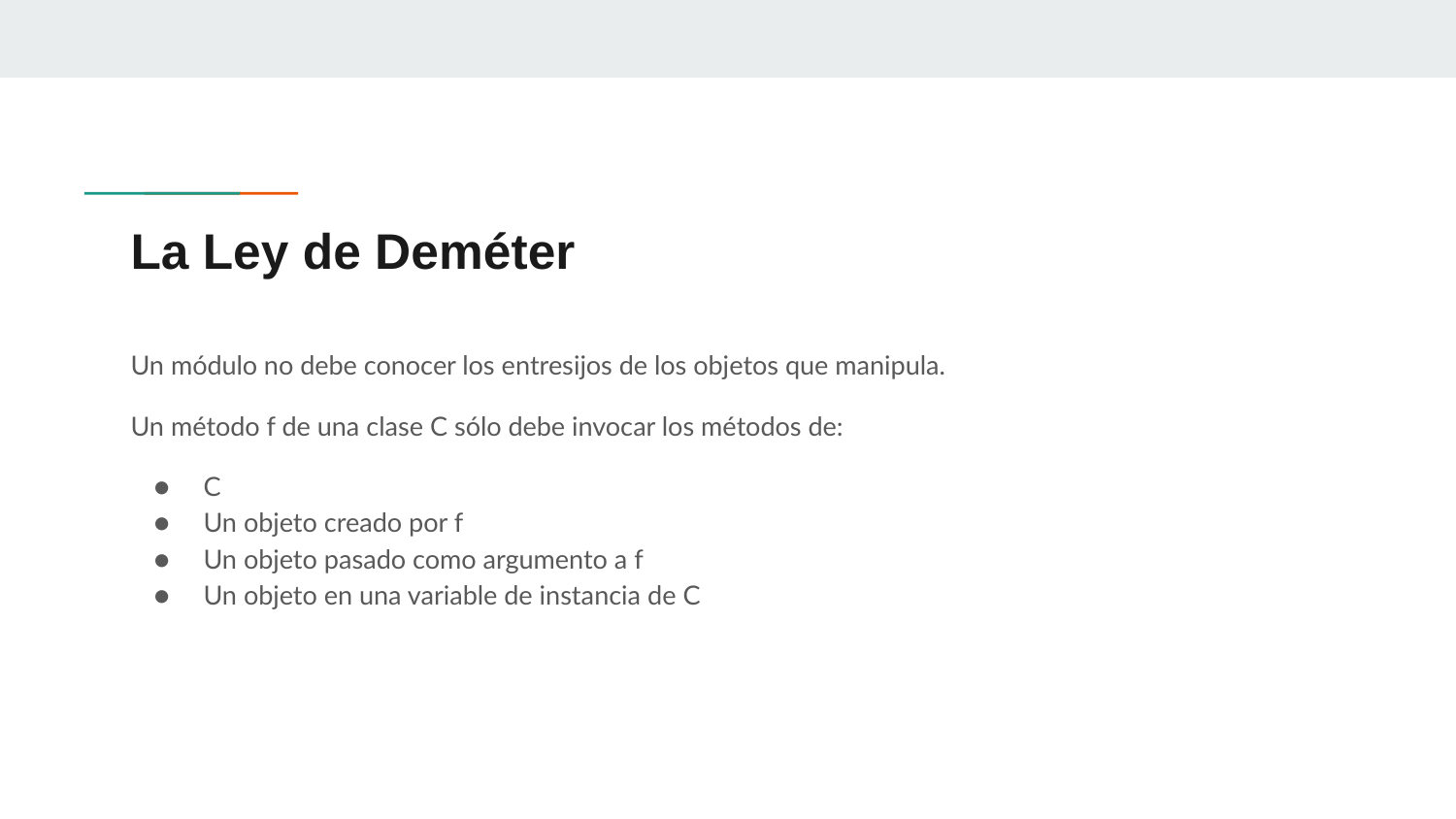

# La Ley de Deméter
Un módulo no debe conocer los entresijos de los objetos que manipula.
Un método f de una clase C sólo debe invocar los métodos de:
C
Un objeto creado por f
Un objeto pasado como argumento a f
Un objeto en una variable de instancia de C